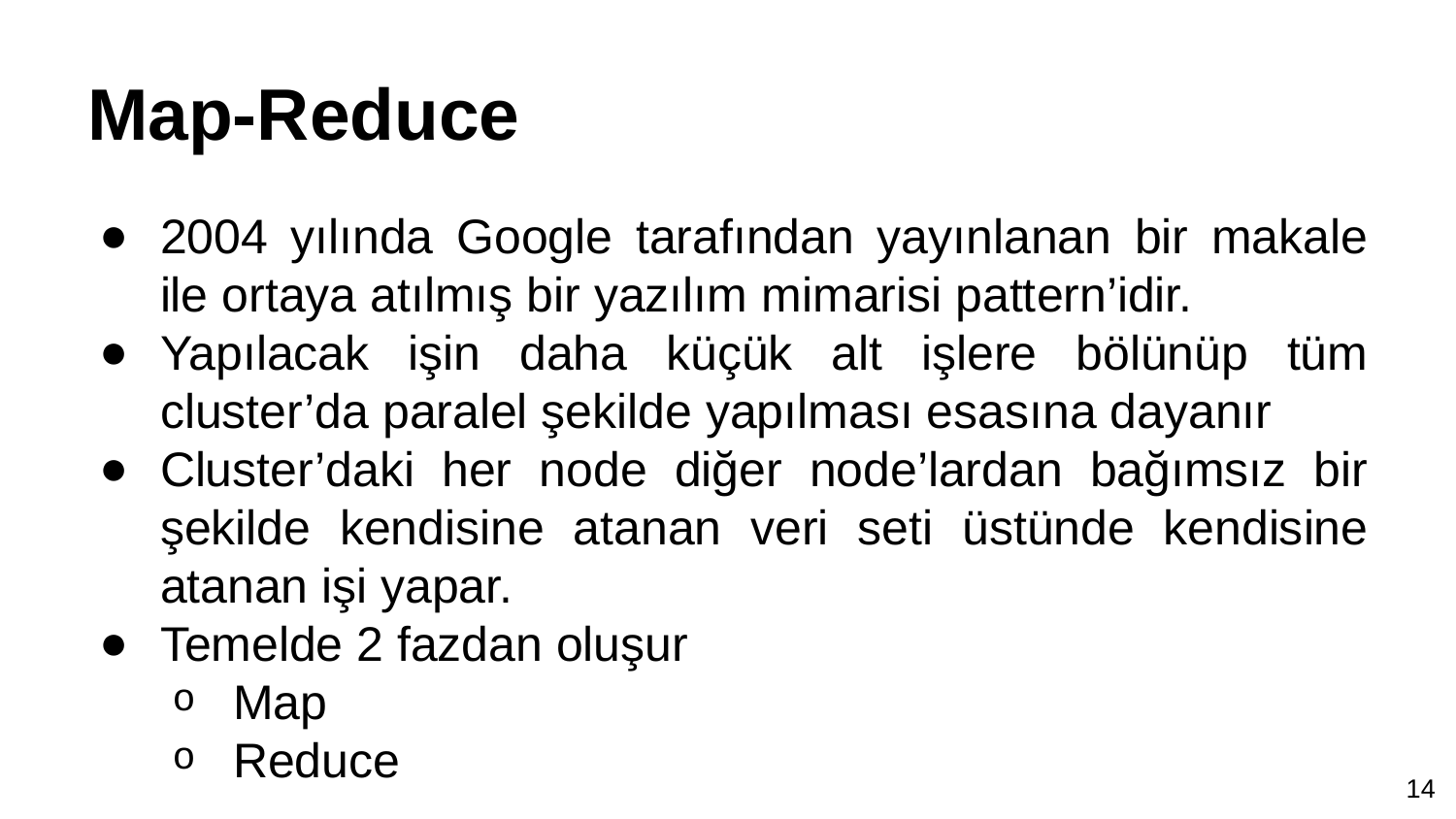

# Map-Reduce
2004 yılında Google tarafından yayınlanan bir makale ile ortaya atılmış bir yazılım mimarisi pattern’idir.
Yapılacak işin daha küçük alt işlere bölünüp tüm cluster’da paralel şekilde yapılması esasına dayanır
Cluster’daki her node diğer node’lardan bağımsız bir şekilde kendisine atanan veri seti üstünde kendisine atanan işi yapar.
Temelde 2 fazdan oluşur
Map
Reduce
14